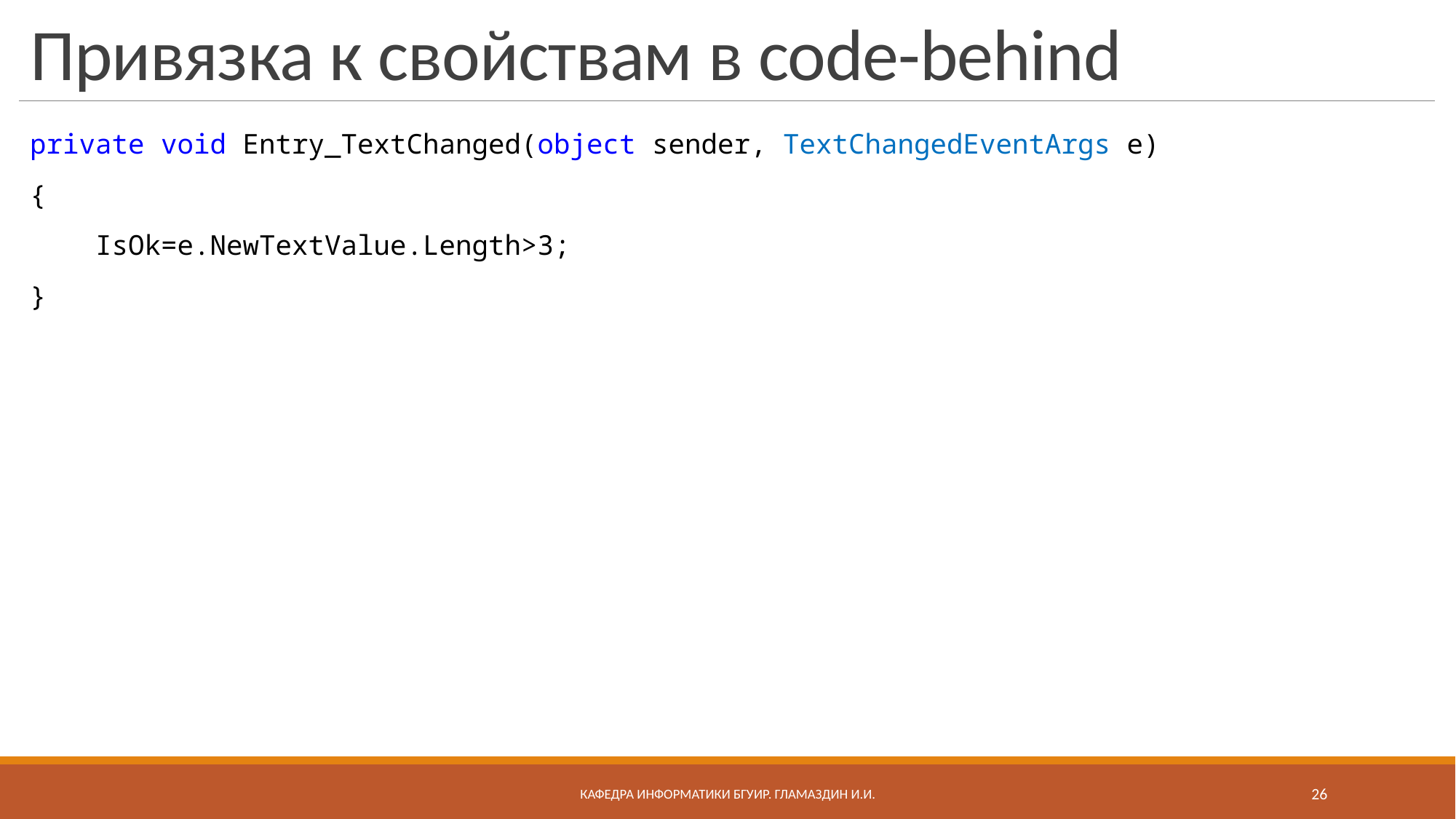

# Привязка к свойствам в code-behind
private void Entry_TextChanged(object sender, TextChangedEventArgs e)
{
    IsOk=e.NewTextValue.Length>3;
}
Кафедра информатики бгуир. Гламаздин И.и.
26